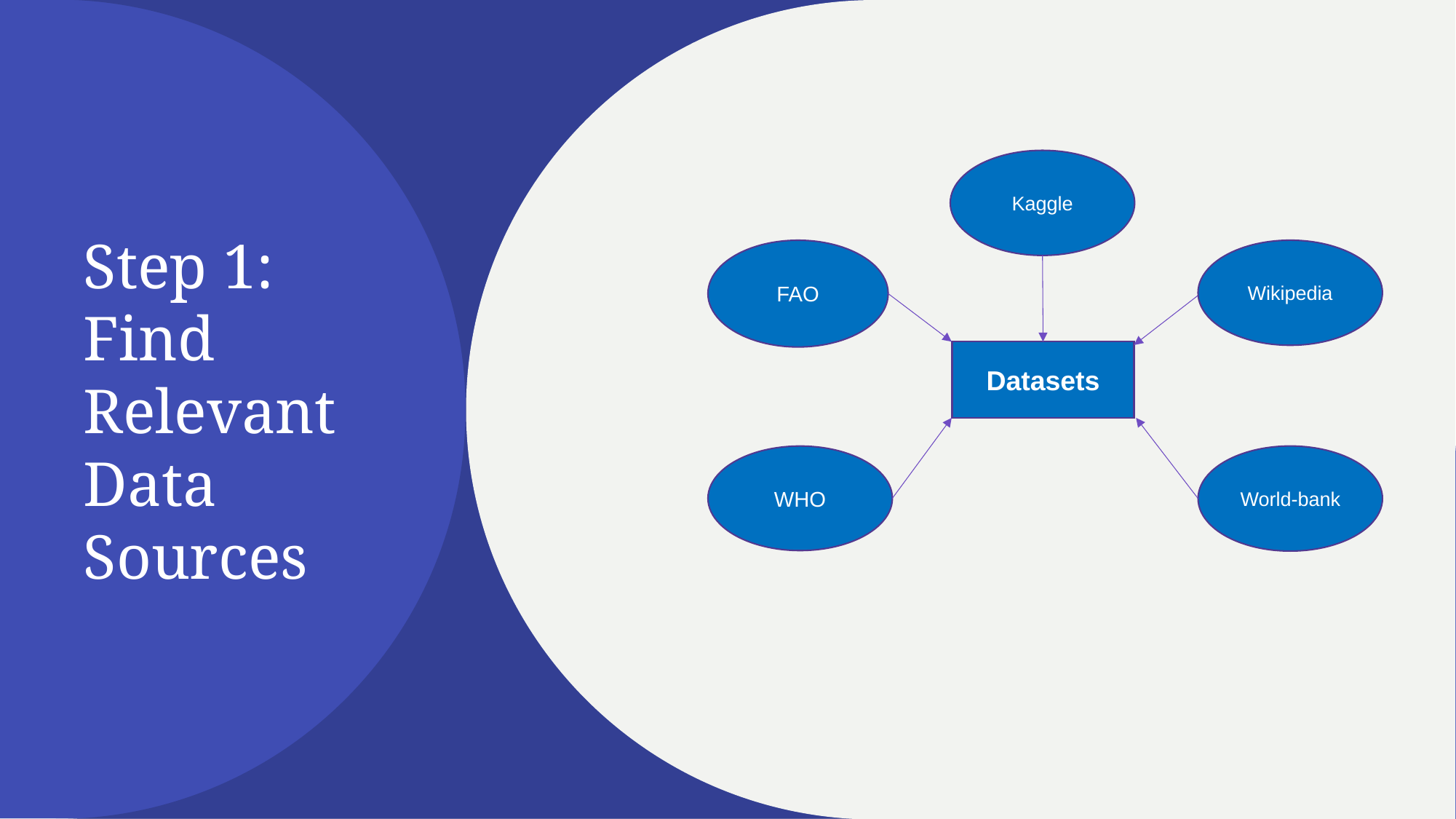

# Step 1: Find Relevant Data Sources
Kaggle
FAO
Wikipedia
Datasets
WHO
World-bank